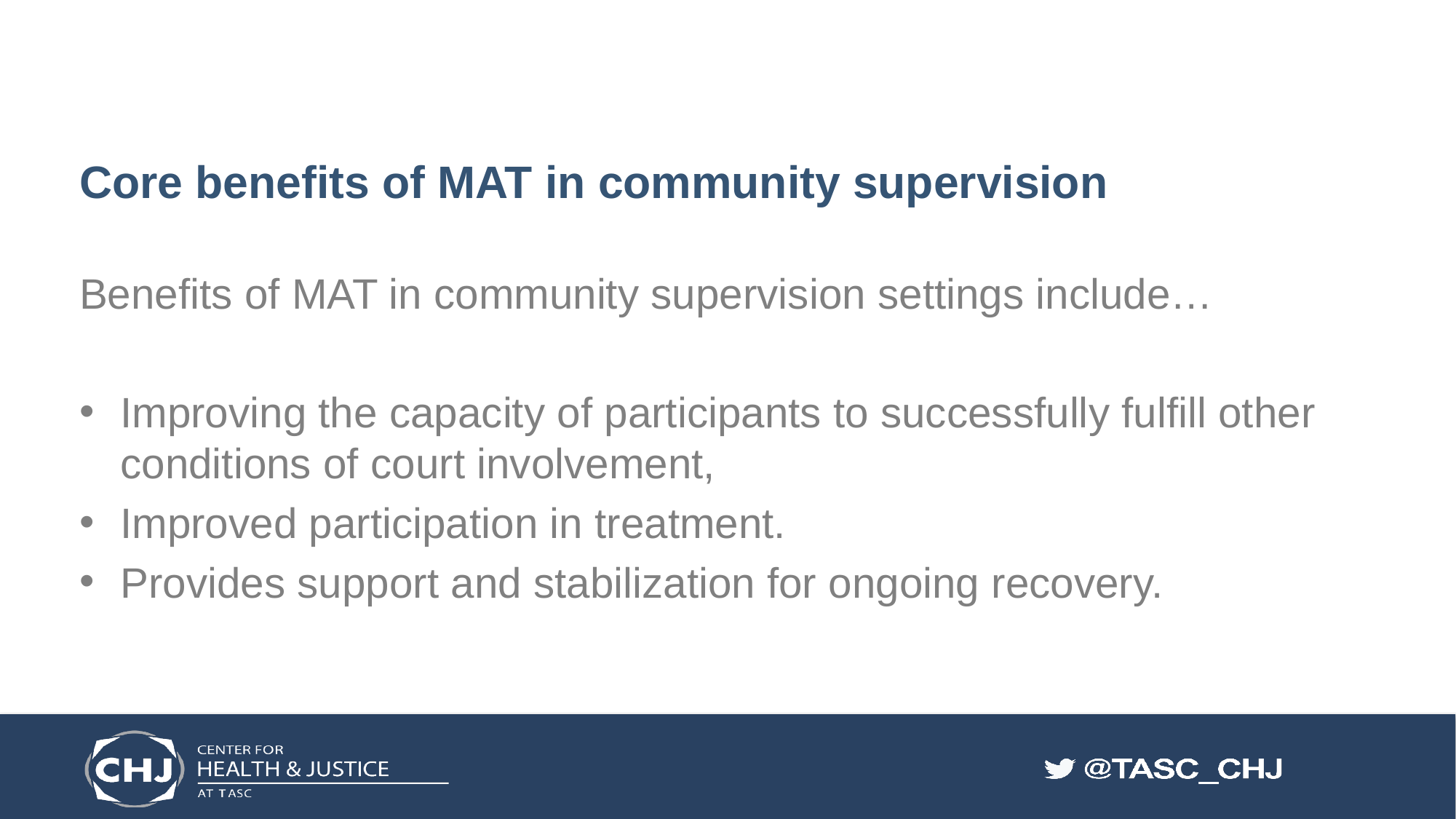

# Core benefits of MAT in community supervision
Benefits of MAT in community supervision settings include…

Improving the capacity of participants to successfully fulfill other conditions of court involvement,
Improved participation in treatment.
Provides support and stabilization for ongoing recovery.